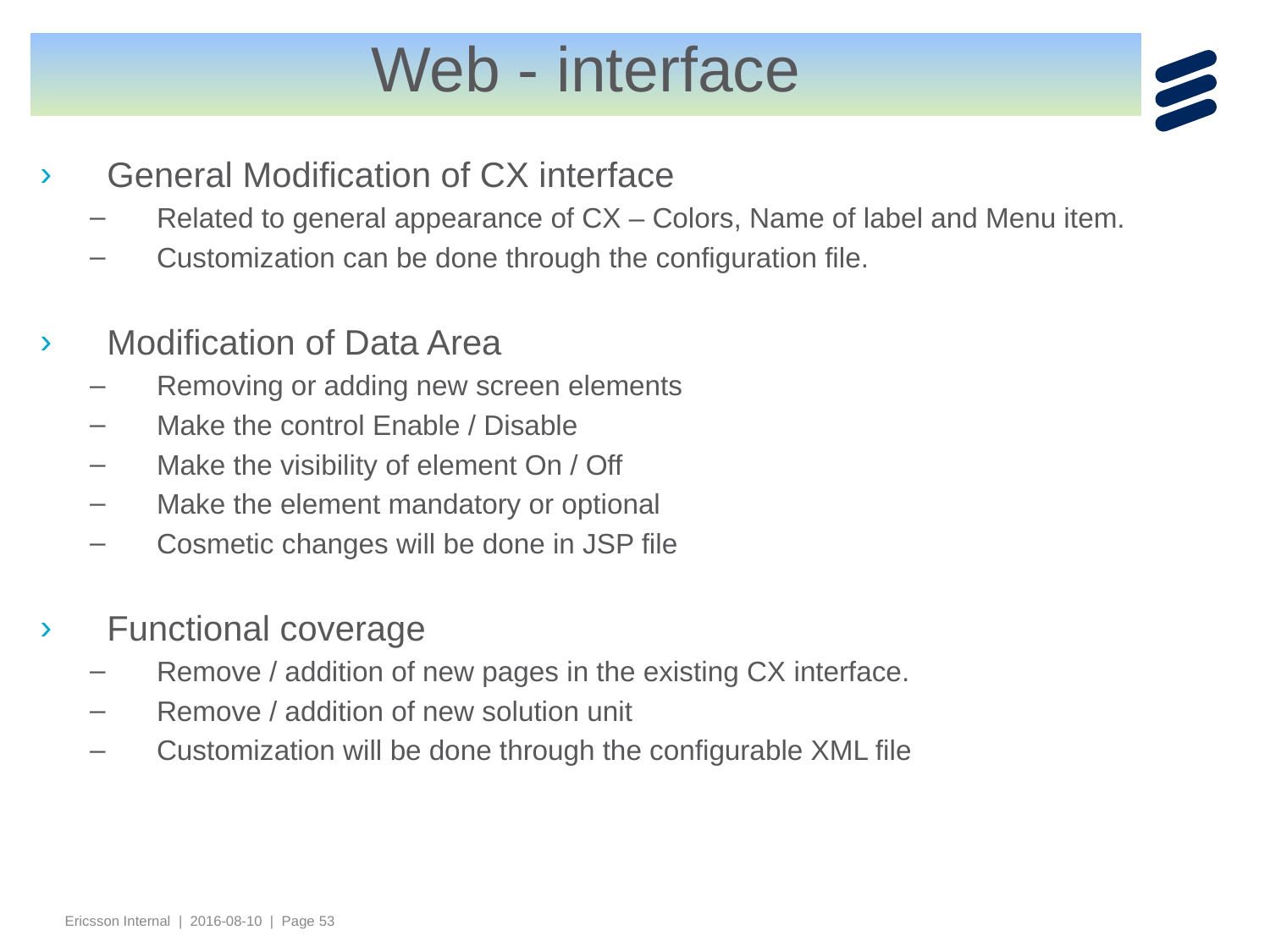

# Web - interface
General Modification of CX interface
Related to general appearance of CX – Colors, Name of label and Menu item.
Customization can be done through the configuration file.

Modification of Data Area
Removing or adding new screen elements
Make the control Enable / Disable
Make the visibility of element On / Off
Make the element mandatory or optional
Cosmetic changes will be done in JSP file

Functional coverage
Remove / addition of new pages in the existing CX interface.
Remove / addition of new solution unit
Customization will be done through the configurable XML file